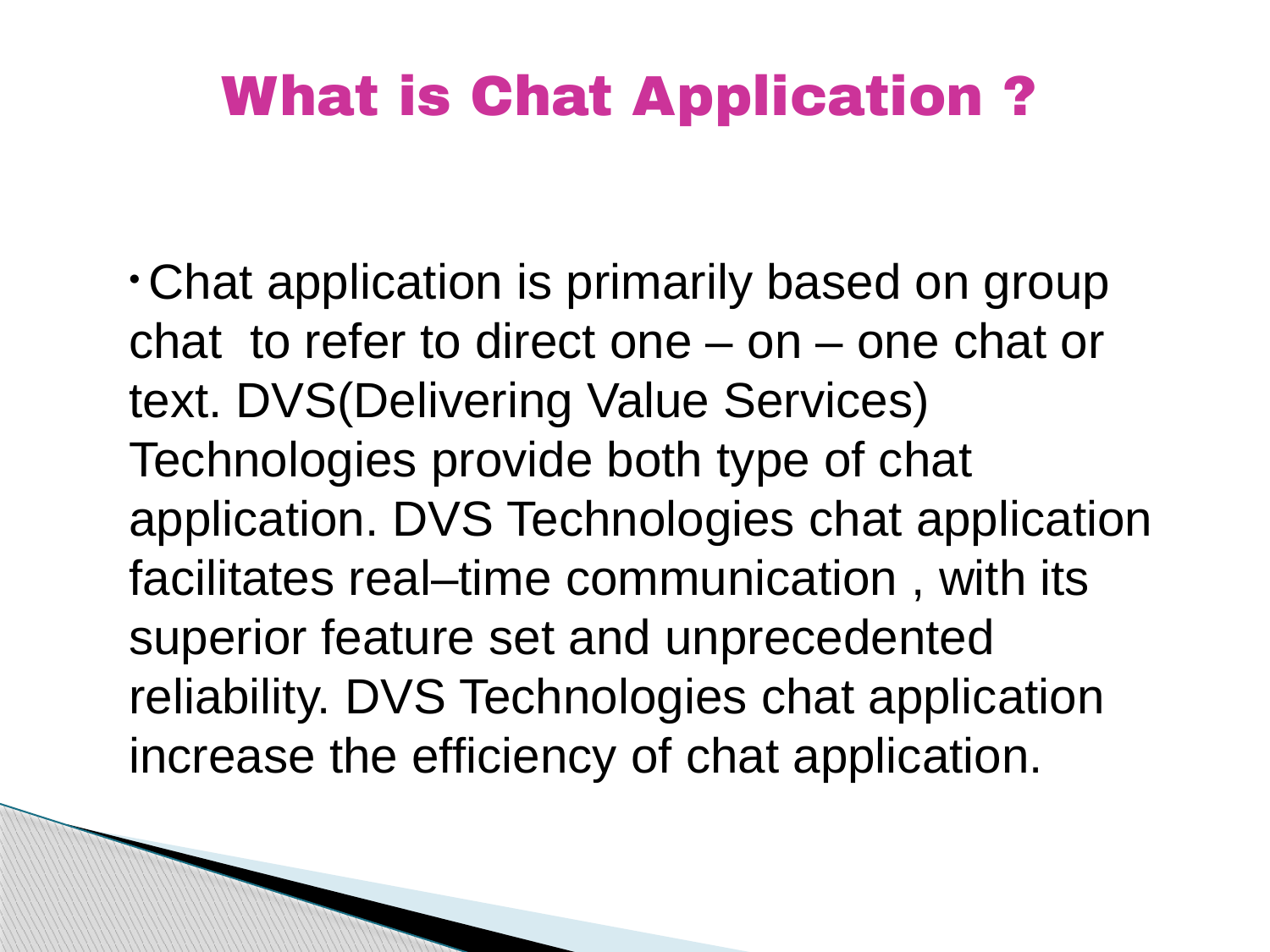

What is Chat Application ?
 Chat application is primarily based on group chat  to refer to direct one – on – one chat or text. DVS(Delivering Value Services) Technologies provide both type of chat application. DVS Technologies chat application facilitates real–time communication , with its superior feature set and unprecedented reliability. DVS Technologies chat application increase the efficiency of chat application.